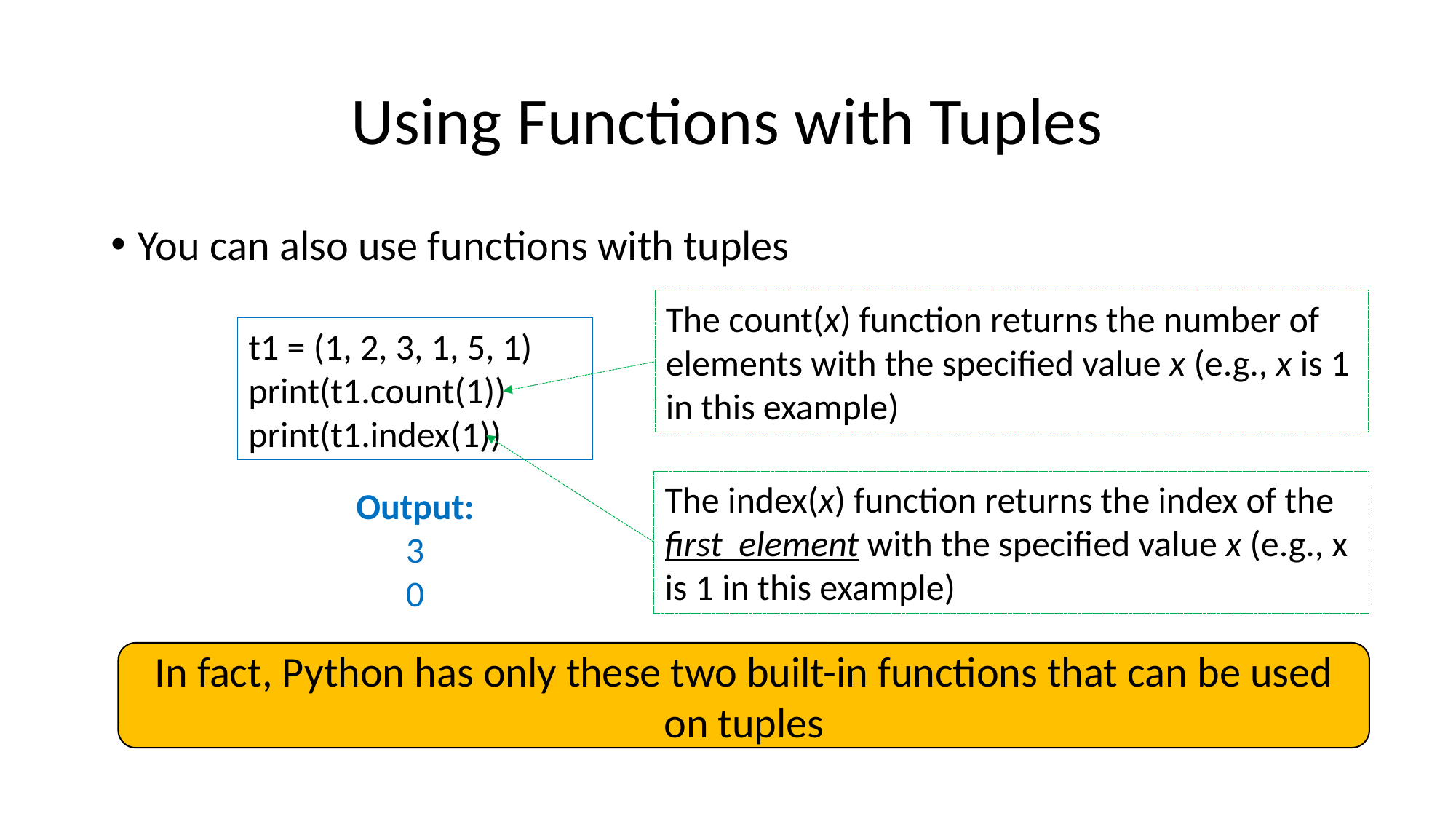

# Using Functions with Tuples
You can also use functions with tuples

The count(x) function returns the number of
elements with the specified value x (e.g., x is 1
in this example)
t1 = (1, 2, 3, 1, 5, 1)
print(t1.count(1))
print(t1.index(1))
The index(x) function returns the index of the first  element with the specified value x (e.g., x is 1 in this example)
Output:
3
0
In fact, Python has only these two built-in functions that can be used on tuples